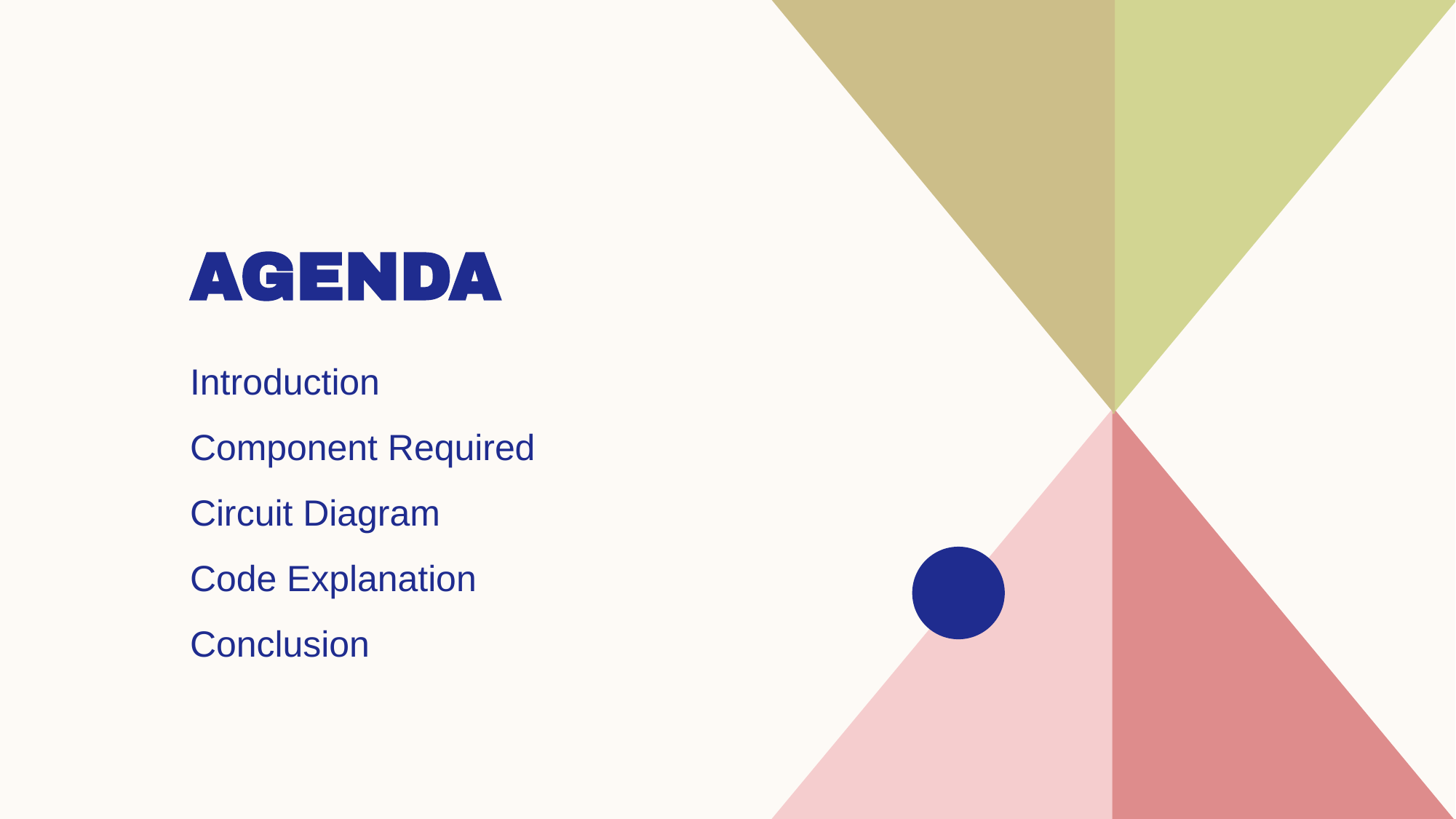

# AGENDA
Introduction​
Component Required
​Circuit Diagram
Code Explanation
​Conclusion